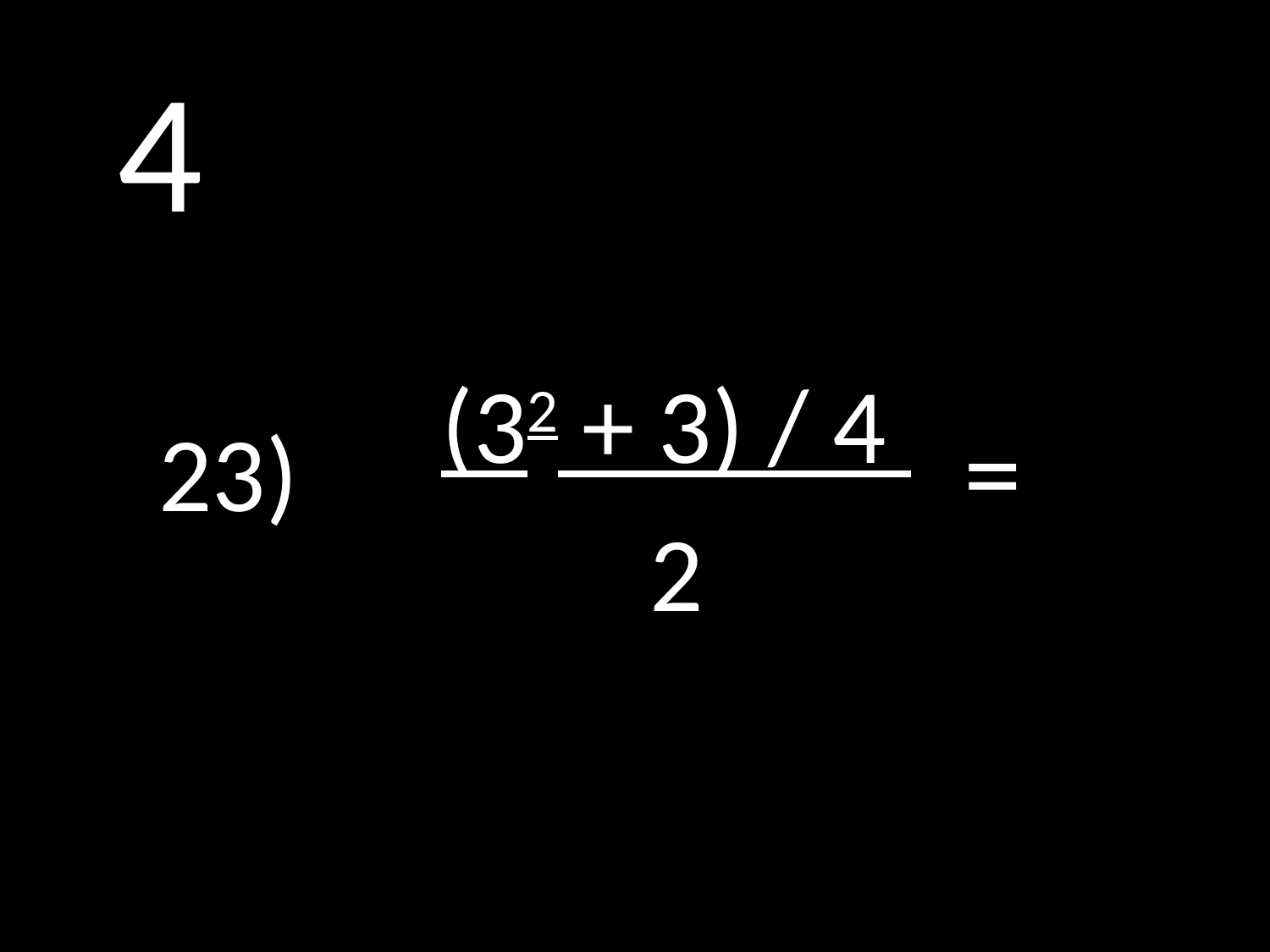

# 4
(32 + 3) / 4
2
=
23)